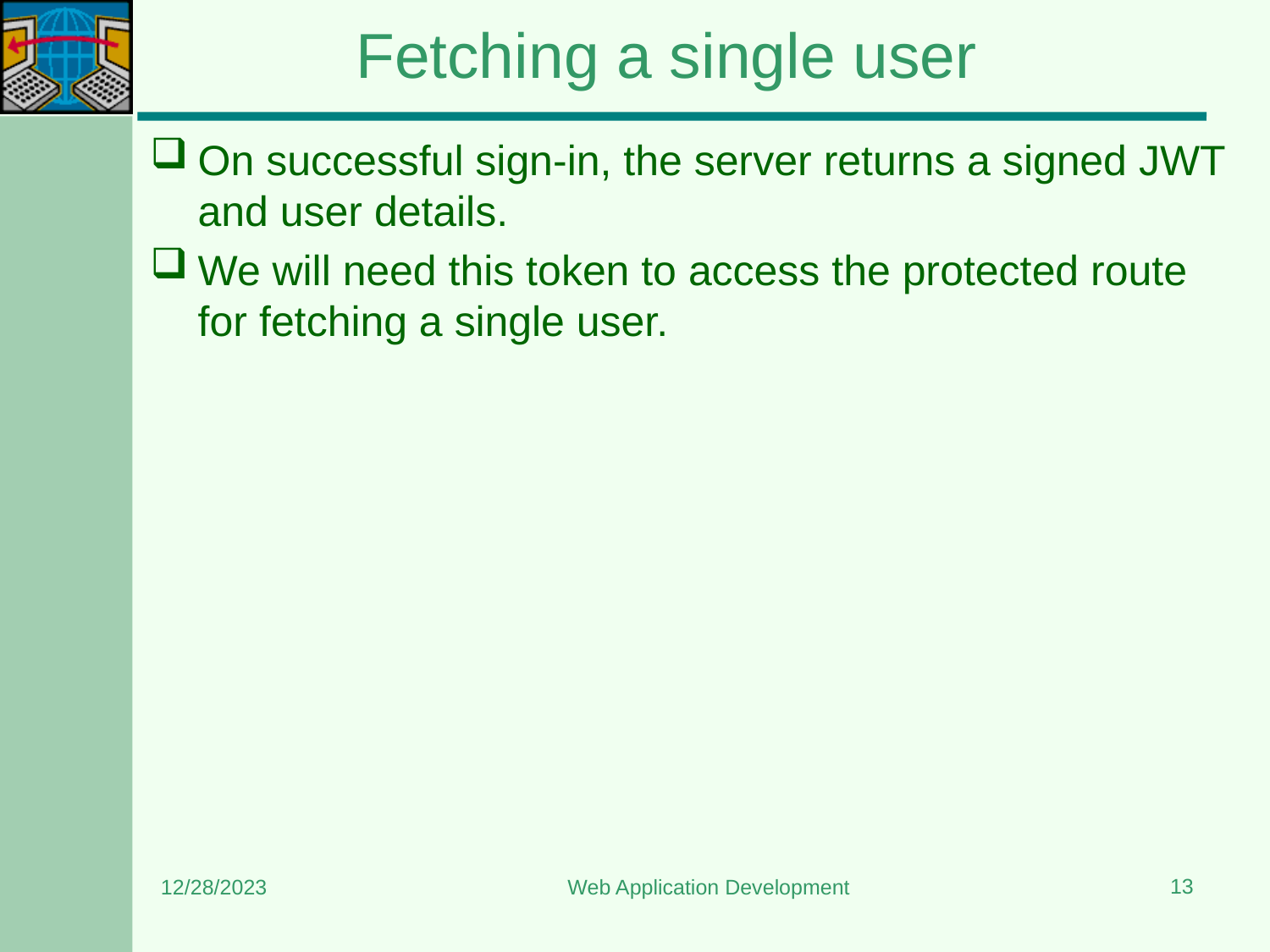

# Fetching a single user
On successful sign-in, the server returns a signed JWT and user details.
We will need this token to access the protected route for fetching a single user.
13
12/28/2023
Web Application Development